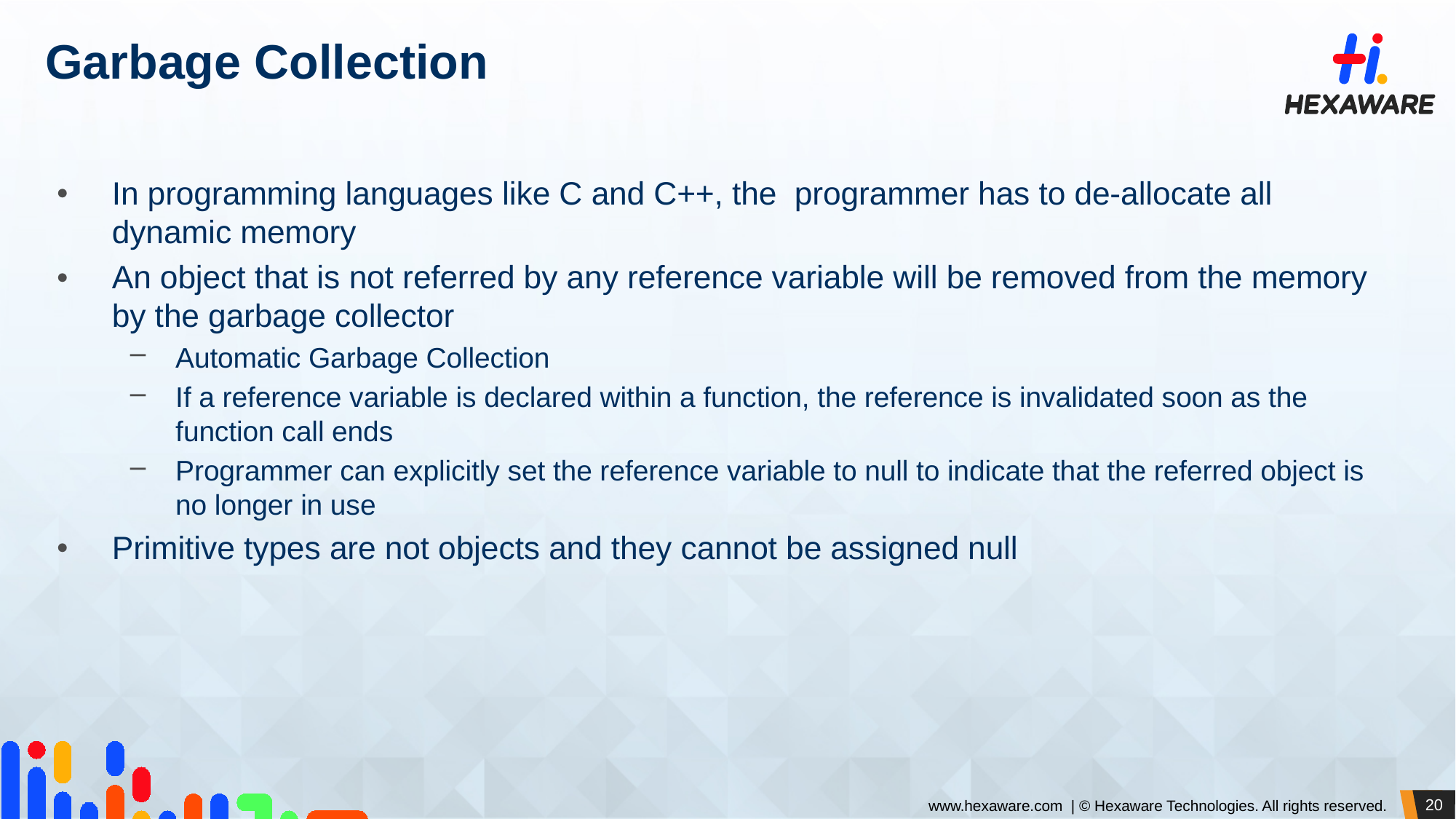

# Garbage Collection

In programming languages like C and C++, the  programmer has to de-allocate all dynamic memory
An object that is not referred by any reference variable will be removed from the memory by the garbage collector
Automatic Garbage Collection
If a reference variable is declared within a function, the reference is invalidated soon as the function call ends
Programmer can explicitly set the reference variable to null to indicate that the referred object is no longer in use
Primitive types are not objects and they cannot be assigned null